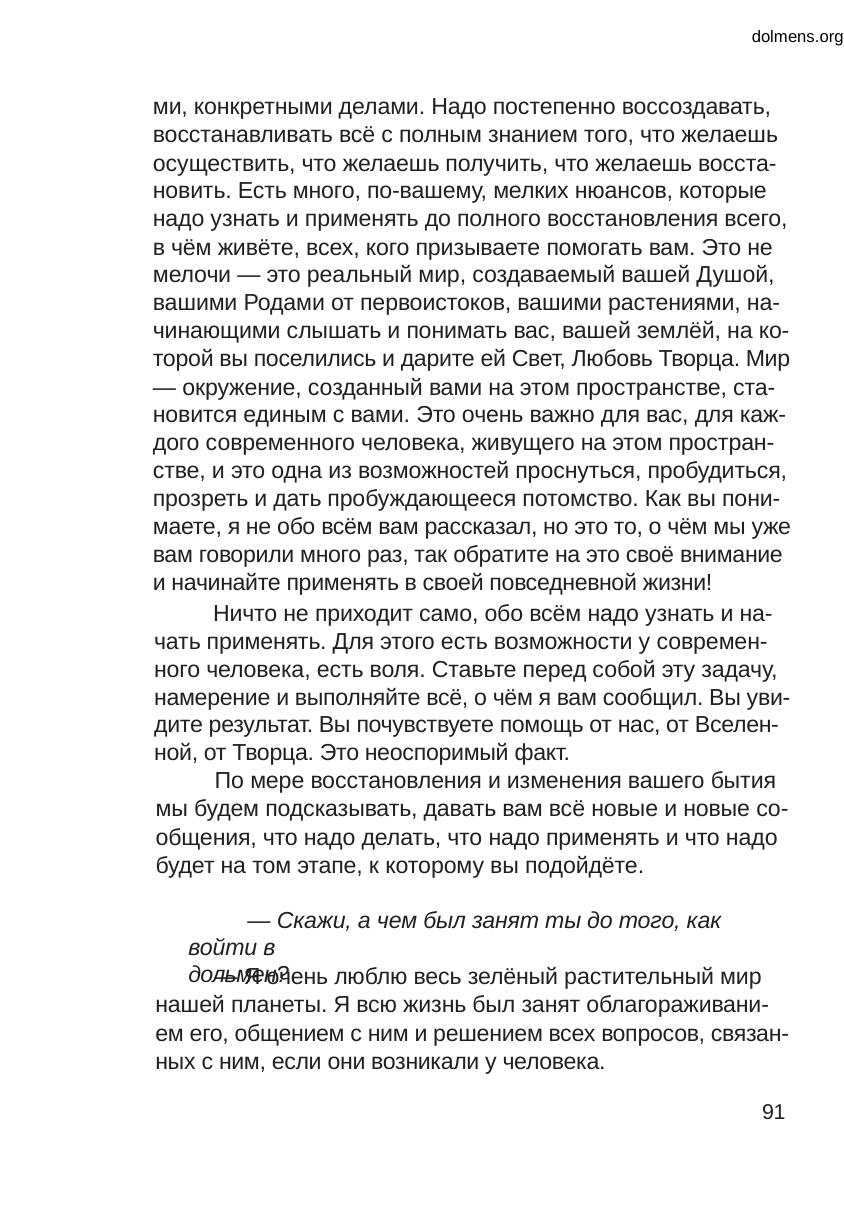

dolmens.org

ми, конкретными делами. Надо постепенно воссоздавать,
восстанавливать всё с полным знанием того, что желаешь
осуществить, что желаешь получить, что желаешь восста-
новить. Есть много, по-вашему, мелких нюансов, которые
надо узнать и применять до полного восстановления всего,
в чём живёте, всех, кого призываете помогать вам. Это не
мелочи — это реальный мир, создаваемый вашей Душой,
вашими Родами от первоистоков, вашими растениями, на-
чинающими слышать и понимать вас, вашей землёй, на ко-
торой вы поселились и дарите ей Свет, Любовь Творца. Мир
— окружение, созданный вами на этом пространстве, ста-
новится единым с вами. Это очень важно для вас, для каж-
дого современного человека, живущего на этом простран-
стве, и это одна из возможностей проснуться, пробудиться,
прозреть и дать пробуждающееся потомство. Как вы пони-
маете, я не обо всём вам рассказал, но это то, о чём мы уже
вам говорили много раз, так обратите на это своё внимание
и начинайте применять в своей повседневной жизни!

Ничто не приходит само, обо всём надо узнать и на-
чать применять. Для этого есть возможности у современ-
ного человека, есть воля. Ставьте перед собой эту задачу,
намерение и выполняйте всё, о чём я вам сообщил. Вы уви-
дите результат. Вы почувствуете помощь от нас, от Вселен-
ной, от Творца. Это неоспоримый факт.

По мере восстановления и изменения вашего бытия
мы будем подсказывать, давать вам всё новые и новые со-
общения, что надо делать, что надо применять и что надо
будет на том этапе, к которому вы подойдёте.

— Скажи, а чем был занят ты до того, как войти в
дольмен?

— Я очень люблю весь зелёный растительный мир
нашей планеты. Я всю жизнь был занят облагораживани-
ем его, общением с ним и решением всех вопросов, связан-
ных с ним, если они возникали у человека.

91